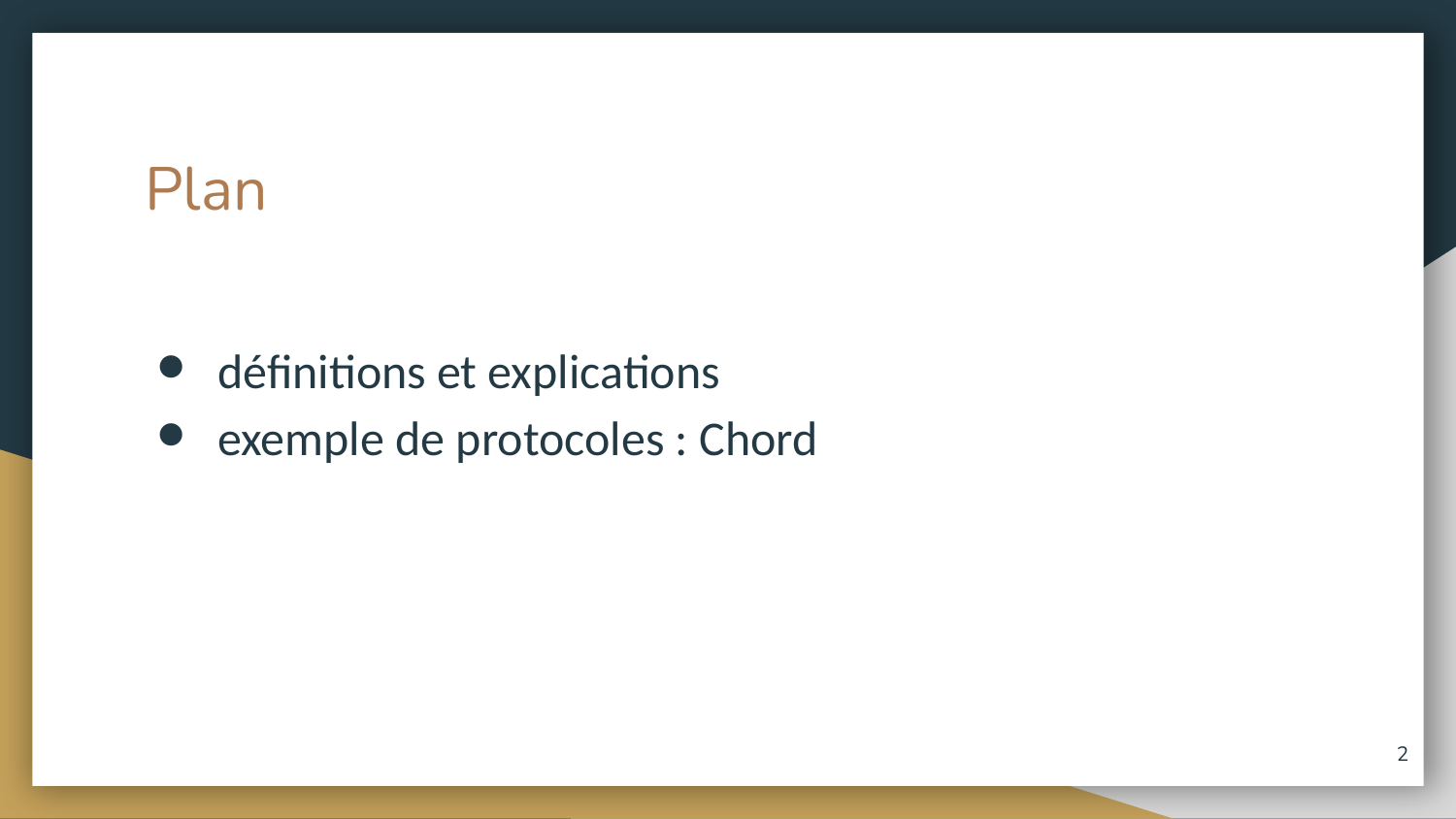

# Plan
définitions et explications
exemple de protocoles : Chord
2